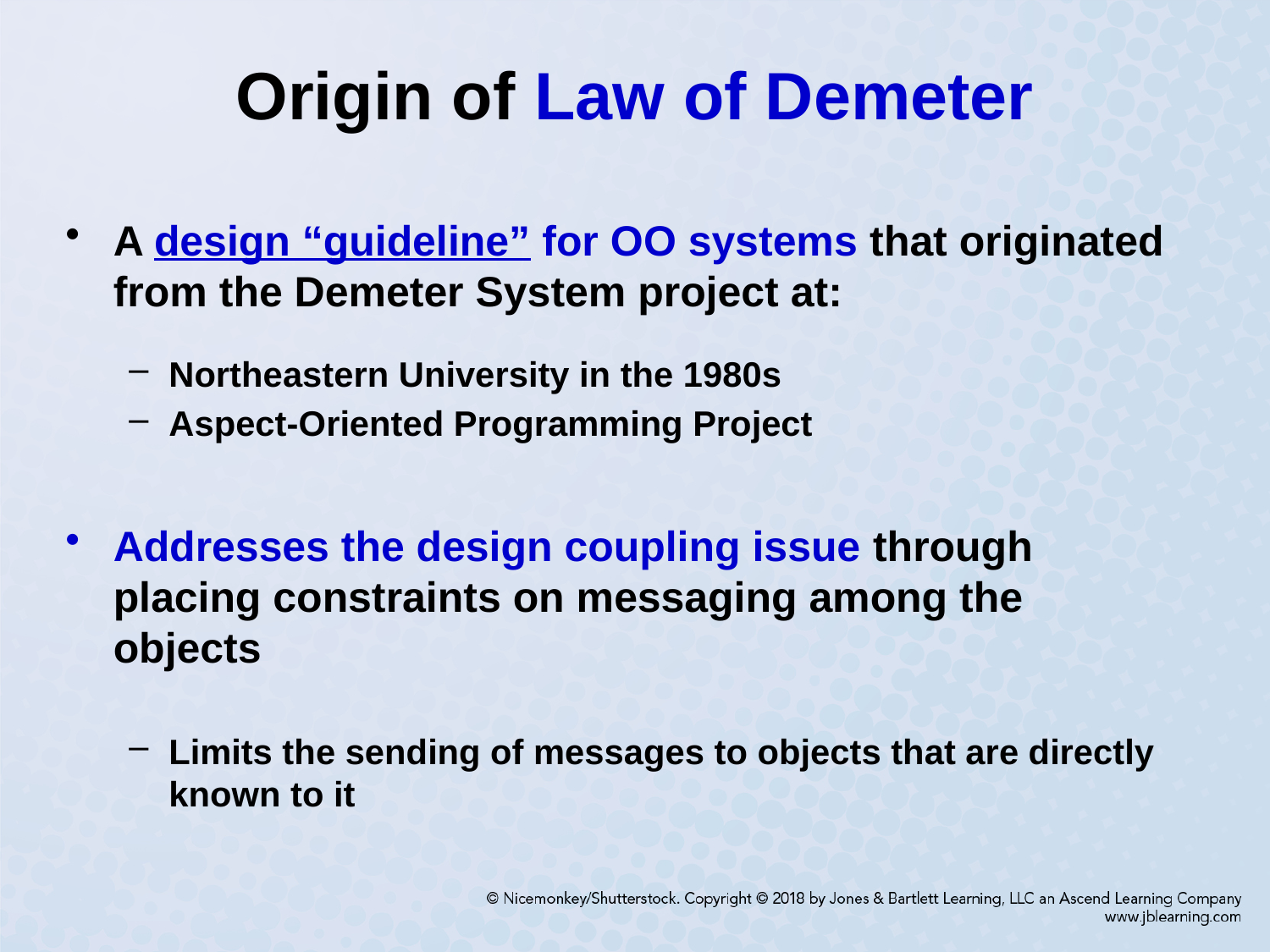

# Origin of Law of Demeter
A design “guideline” for OO systems that originated from the Demeter System project at:

Northeastern University in the 1980s
Aspect-Oriented Programming Project

Addresses the design coupling issue through placing constraints on messaging among the objects

Limits the sending of messages to objects that are directly known to it